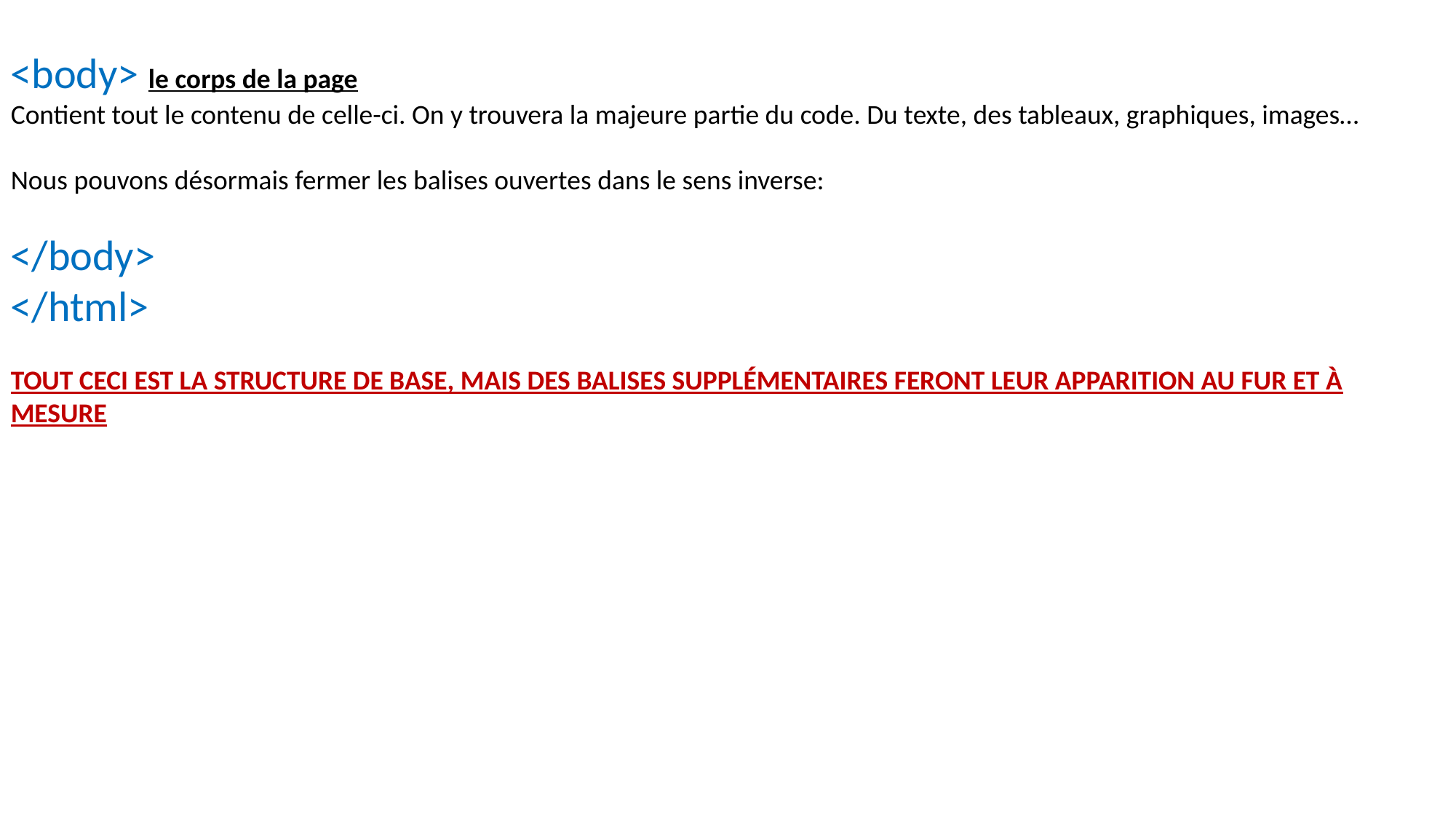

<body> le corps de la page
Contient tout le contenu de celle-ci. On y trouvera la majeure partie du code. Du texte, des tableaux, graphiques, images…

Nous pouvons désormais fermer les balises ouvertes dans le sens inverse:

</body>
</html>

TOUT CECI EST LA STRUCTURE DE BASE, MAIS DES BALISES SUPPLÉMENTAIRES FERONT LEUR APPARITION AU FUR ET À MESURE